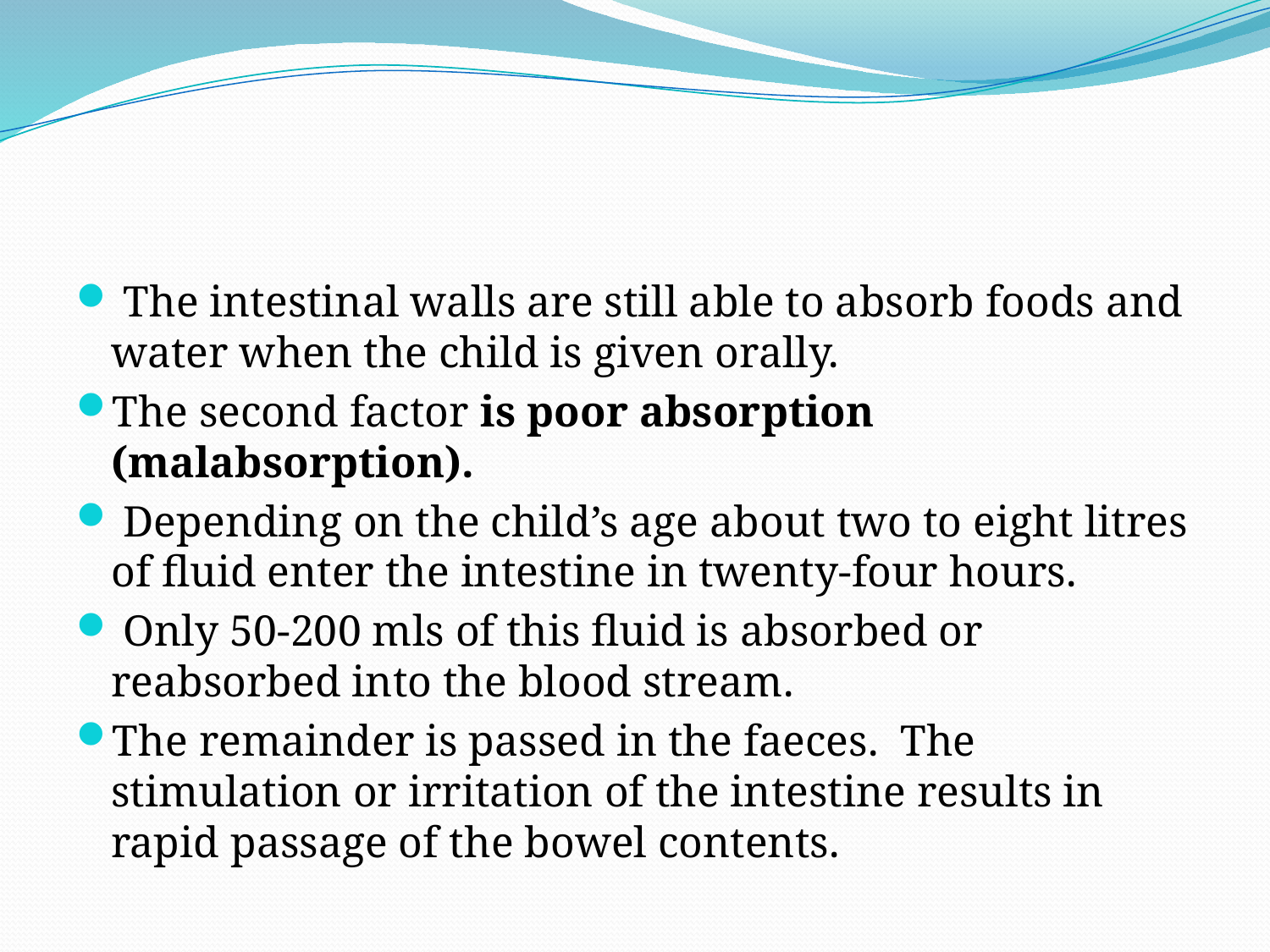

#
 The intestinal walls are still able to absorb foods and water when the child is given orally.
The second factor is poor absorption (malabsorption).
 Depending on the child’s age about two to eight litres of fluid enter the intestine in twenty-four hours.
 Only 50-200 mls of this fluid is absorbed or reabsorbed into the blood stream.
The remainder is passed in the faeces.  The stimulation or irritation of the intestine results in rapid passage of the bowel contents.